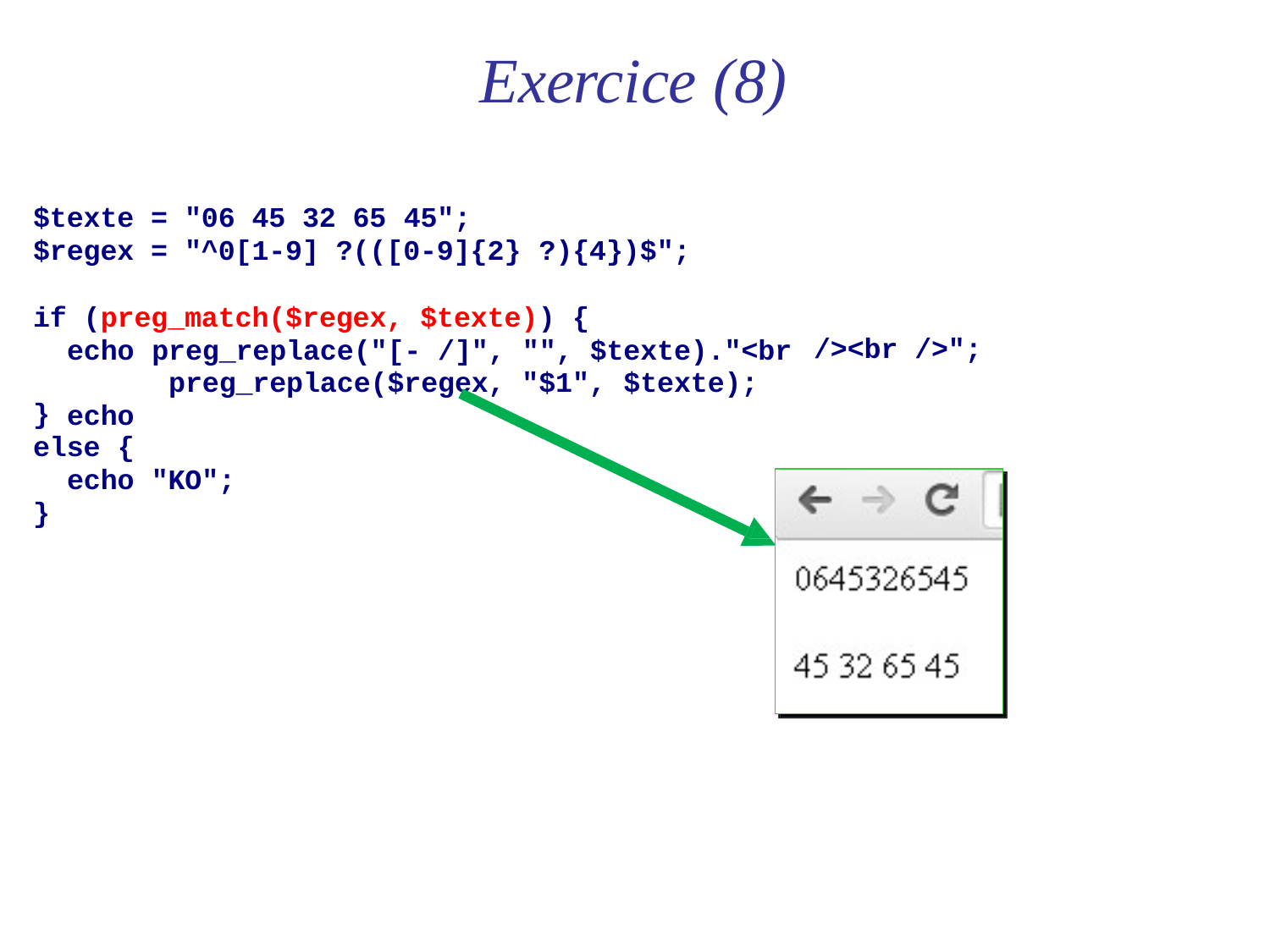

# Exercice (8)
$texte = "06 45 32 65 45";
$regex = "^0[1-9] ?(([0-9]{2} ?){4})$";

if (preg_match($regex, $texte)) {
/><br />";
echo  echo
preg_replace("[- /]", "", $texte)."<br  preg_replace($regex, "$1", $texte);

}
else {
echo "KO";
}